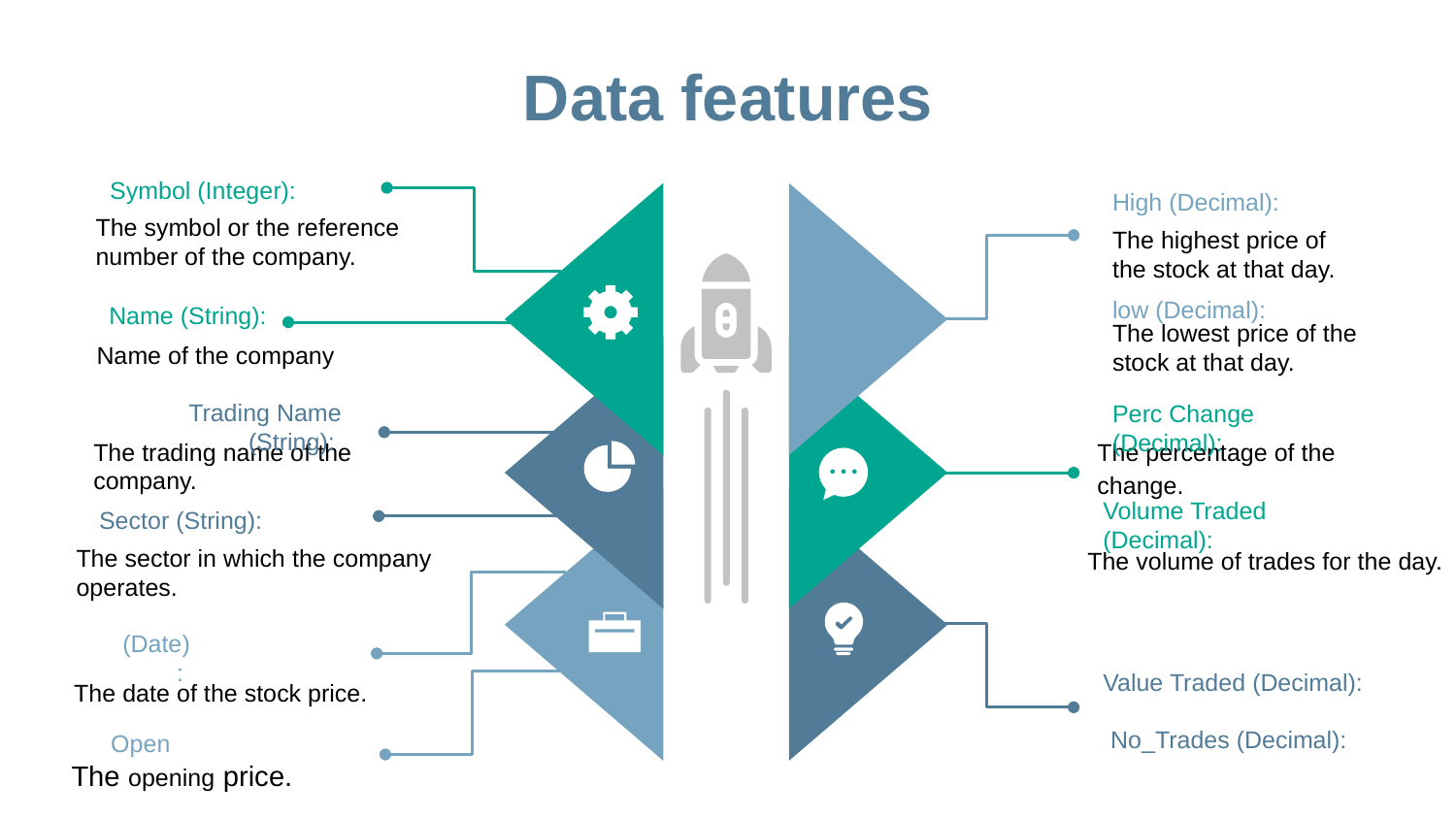

# Data features
Symbol (Integer):
High (Decimal):
The highest price of the stock at that day.
The symbol or the reference number of the company.

Trading Name (String):
Perc Change (Decimal):
The percentage of the change.
The trading name of the company.

(Date):
Value Traded (Decimal):
The date of the stock price.

Name (String):
low (Decimal):
The lowest price of the stock at that day.
Name of the company

Sector (String):
Volume Traded (Decimal):
The sector in which the company operates.
The volume of trades for the day.

No_Trades (Decimal):
Open
The opening price.